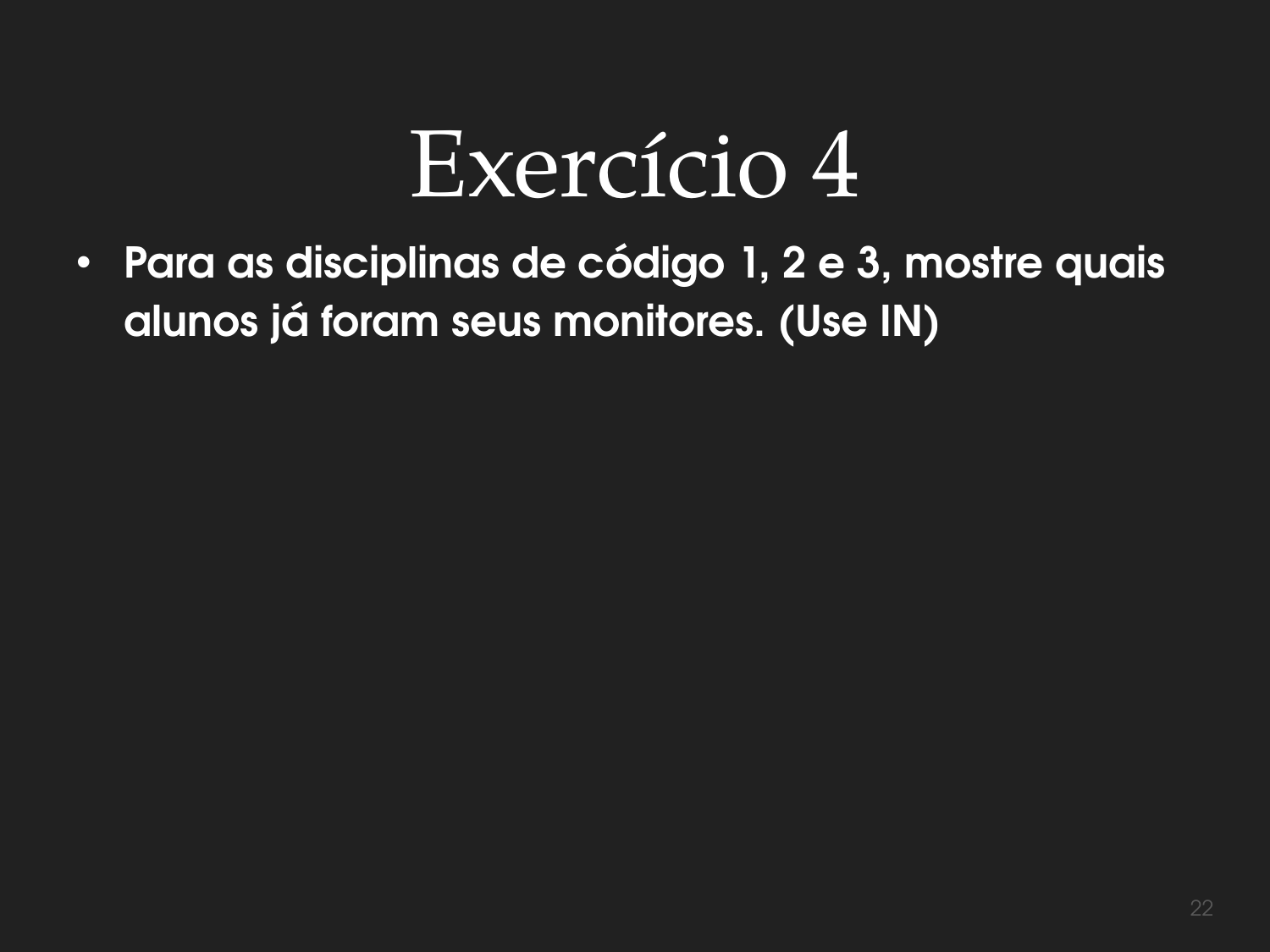

# Exercício 4
Para as disciplinas de código 1, 2 e 3, mostre quais alunos já foram seus monitores. (Use IN)
22